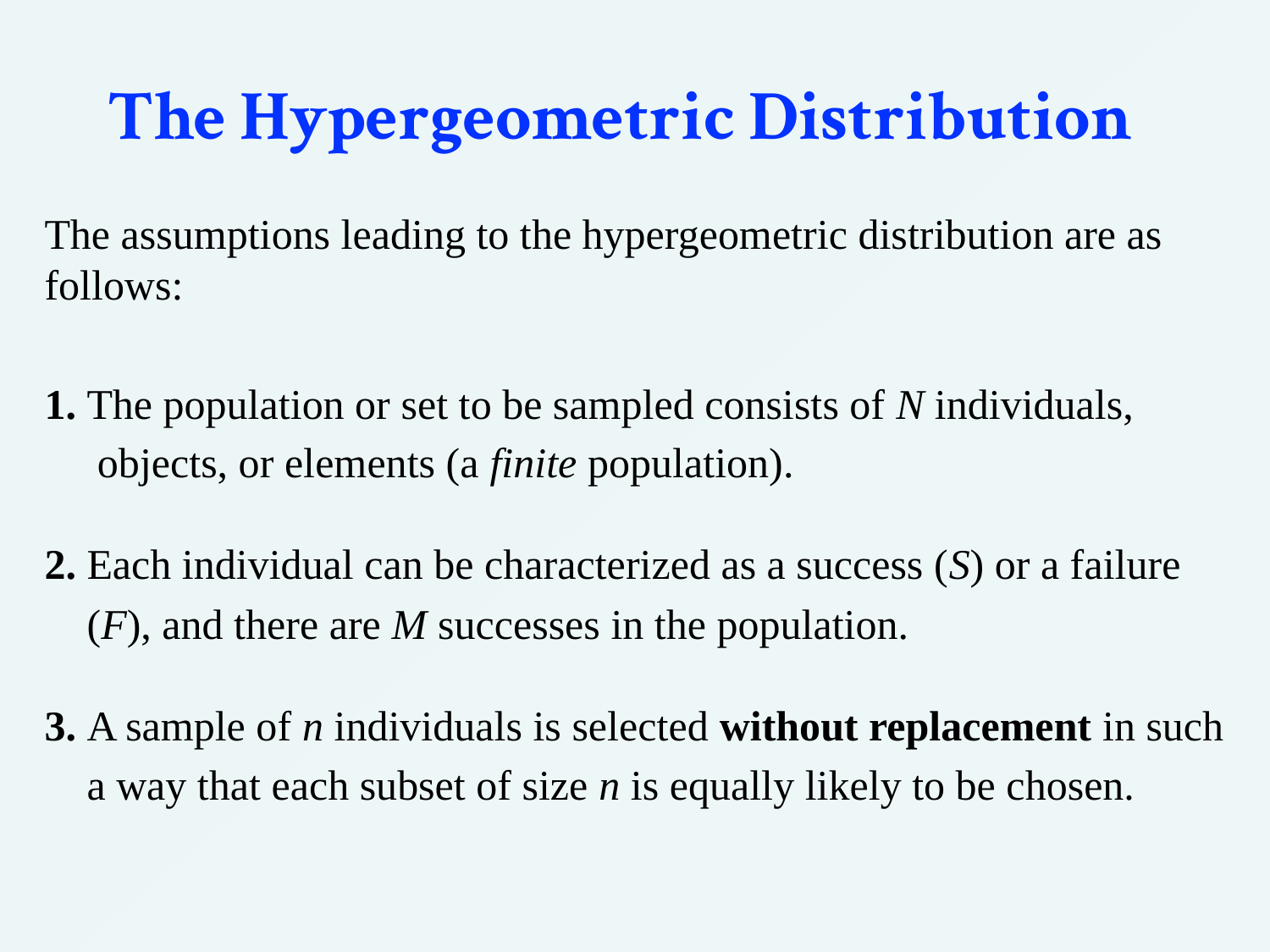

# The Hypergeometric Distribution
The assumptions leading to the hypergeometric distribution are as follows:

1. The population or set to be sampled consists of N individuals,
     objects, or elements (a finite population).
2. Each individual can be characterized as a success (S) or a failure
    (F), and there are M successes in the population.
3. A sample of n individuals is selected without replacement in such
    a way that each subset of size n is equally likely to be chosen.